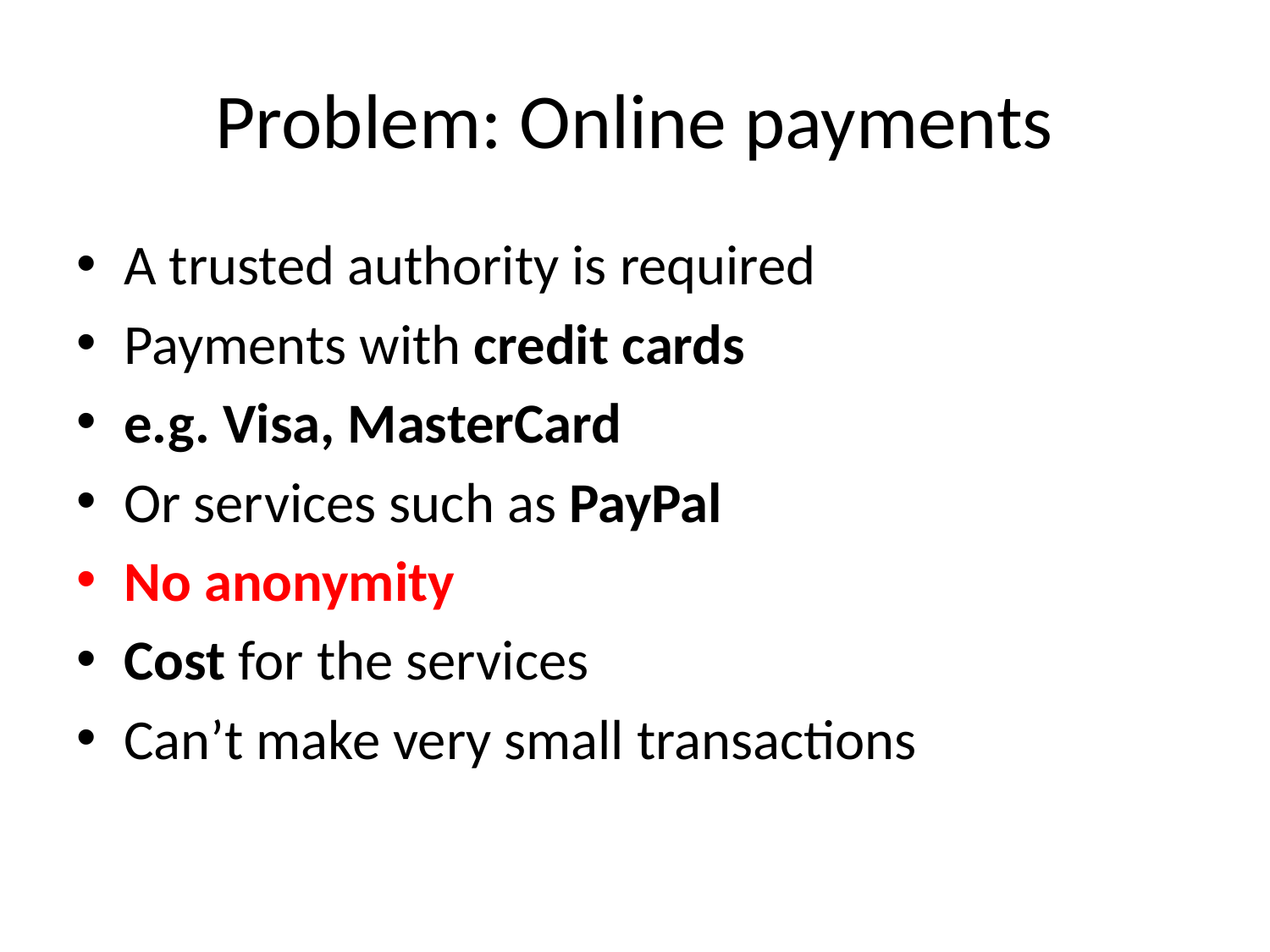

# Problem: Online payments
A trusted authority is required
Payments with credit cards
e.g. Visa, MasterCard
Or services such as PayPal
No anonymity
Cost for the services
Can’t make very small transactions